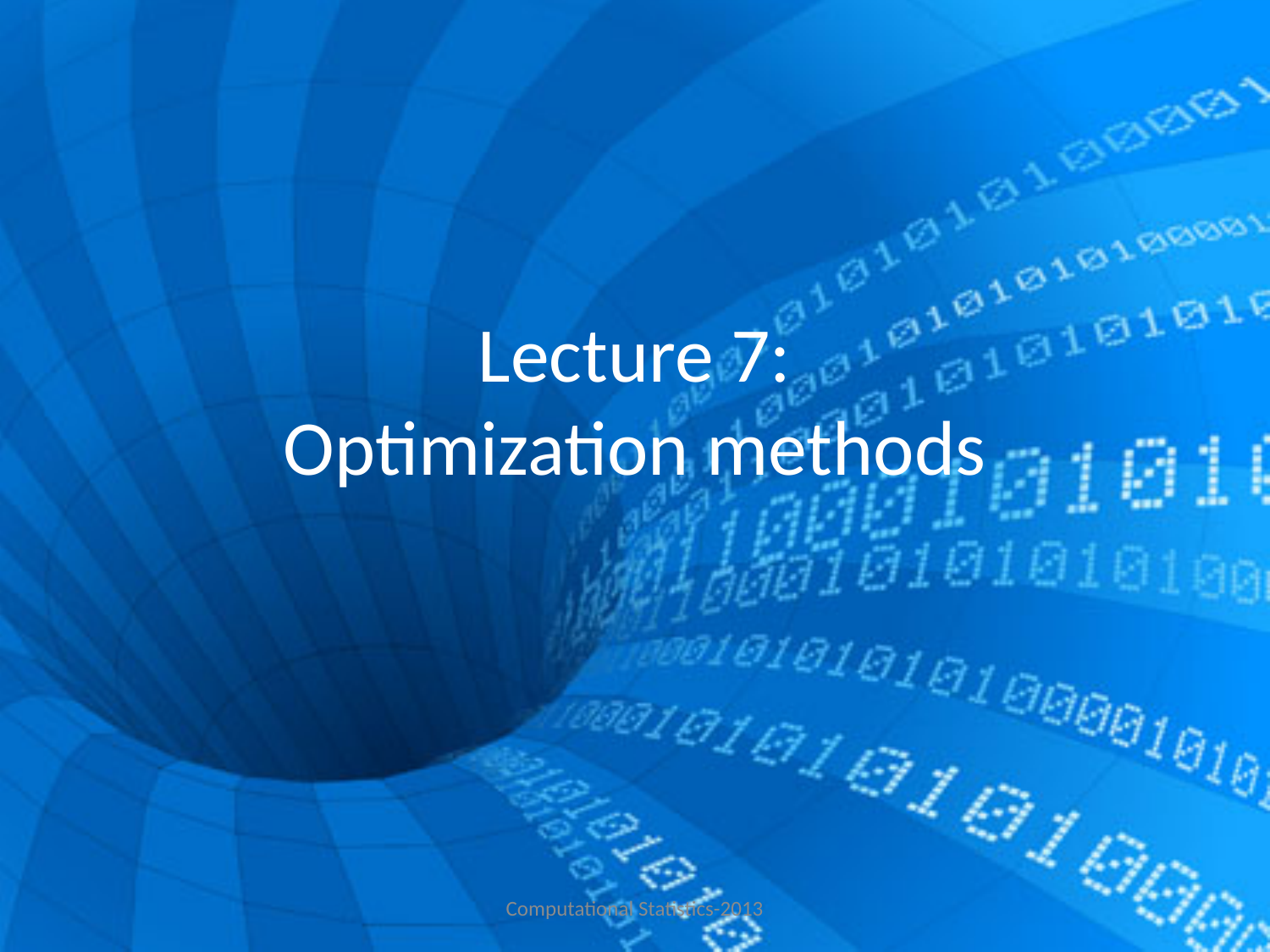

# Lecture 7: Optimization methods
Computational Statistics-2013